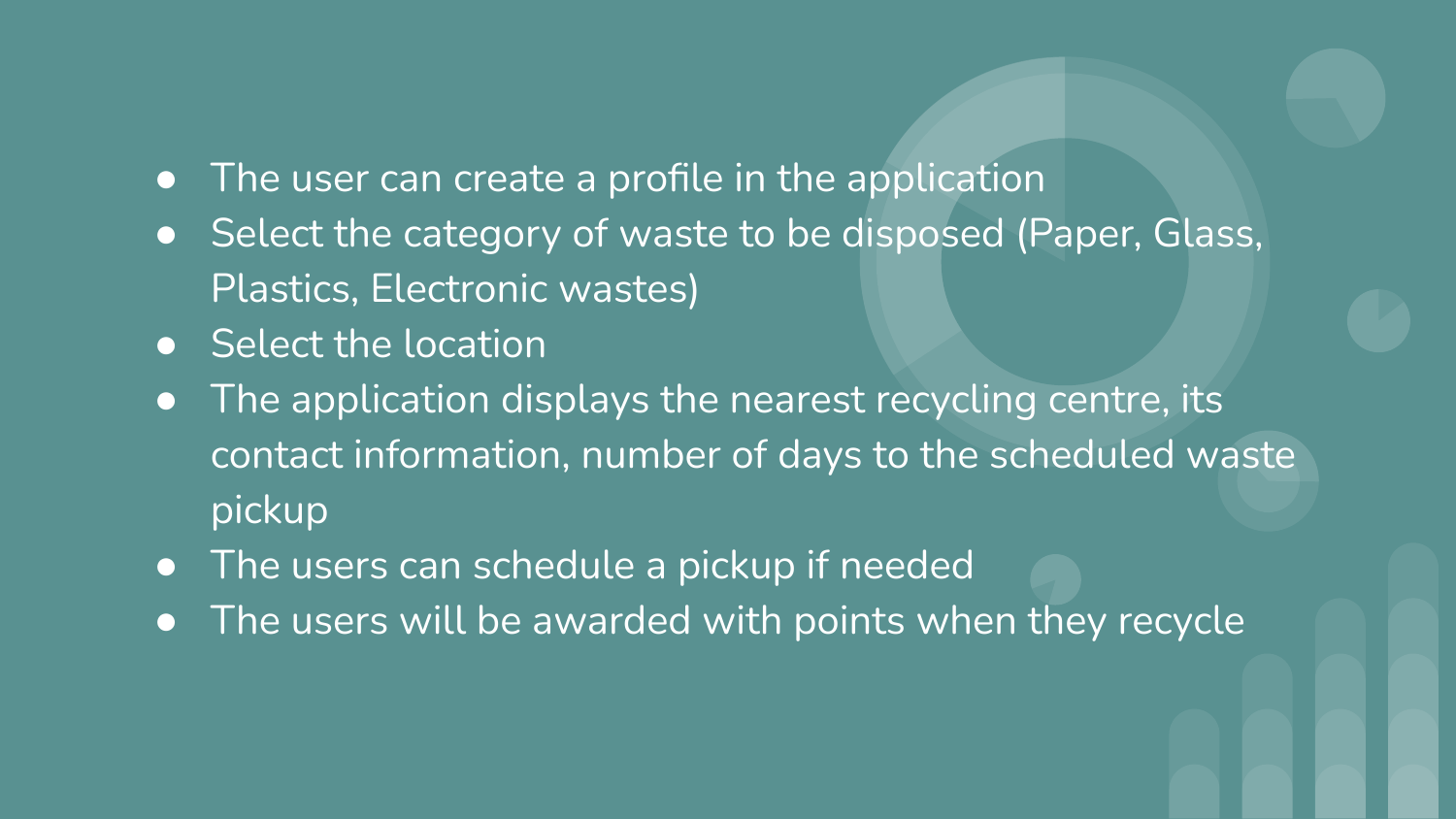

The user can create a profile in the application
Select the category of waste to be disposed (Paper, Glass, Plastics, Electronic wastes)
Select the location
The application displays the nearest recycling centre, its contact information, number of days to the scheduled waste pickup
The users can schedule a pickup if needed
The users will be awarded with points when they recycle